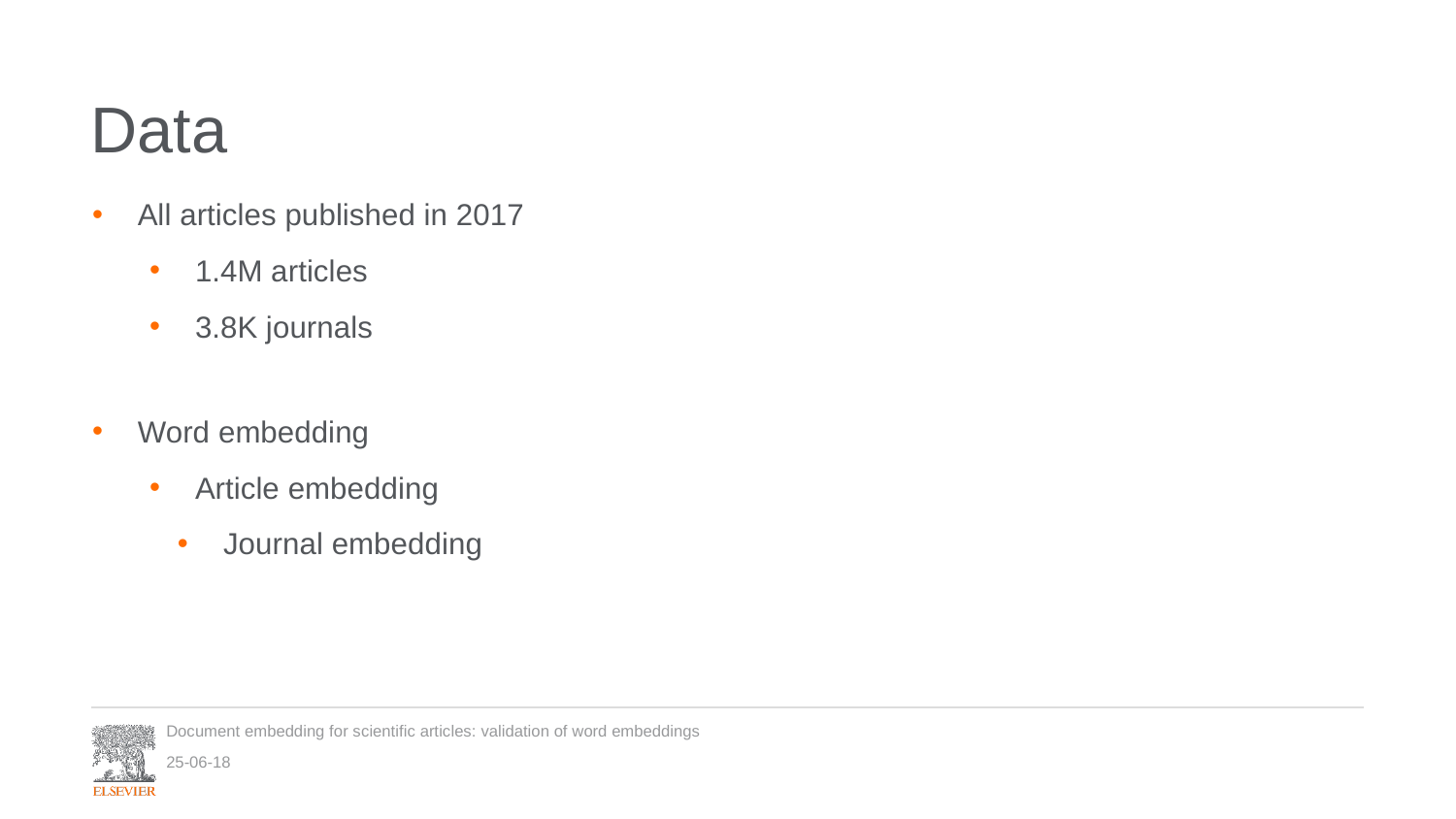

# Data
All articles published in 2017
1.4M articles
3.8K journals

Word embedding
Article embedding
Journal embedding
Document embedding for scientific articles: validation of word embeddings
25-06-18